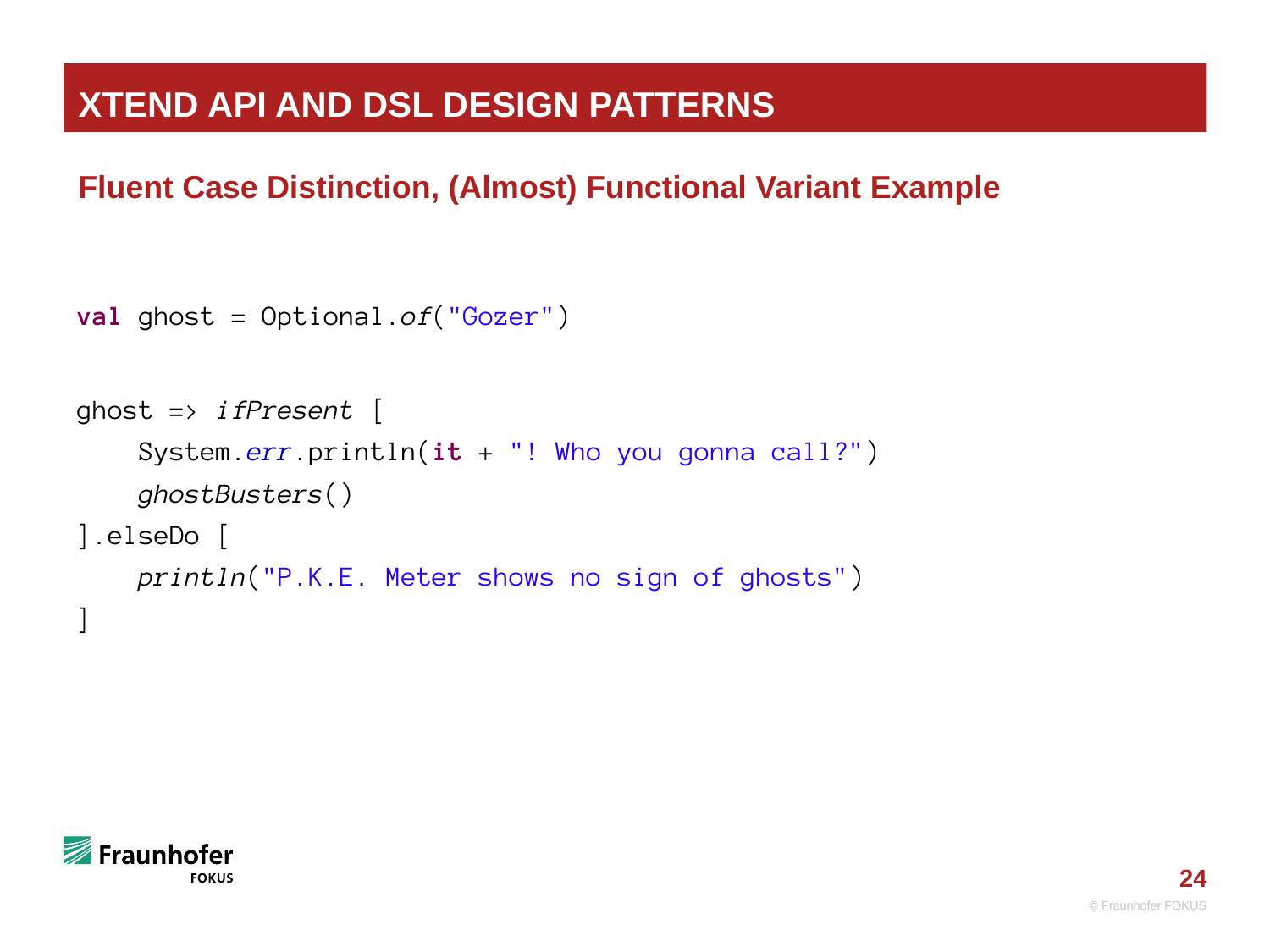

# Xtend API and DSL Design Patterns
Fluent Case Distinction, (Almost) Functional Variant Example

val ghost = Optional.of("Gozer")

ghost => ifPresent [
    System.err.println(it + "! Who you gonna call?")
    ghostBusters()
].elseDo [
    println("P.K.E. Meter shows no sign of ghosts")
]

© Fraunhofer FOKUS